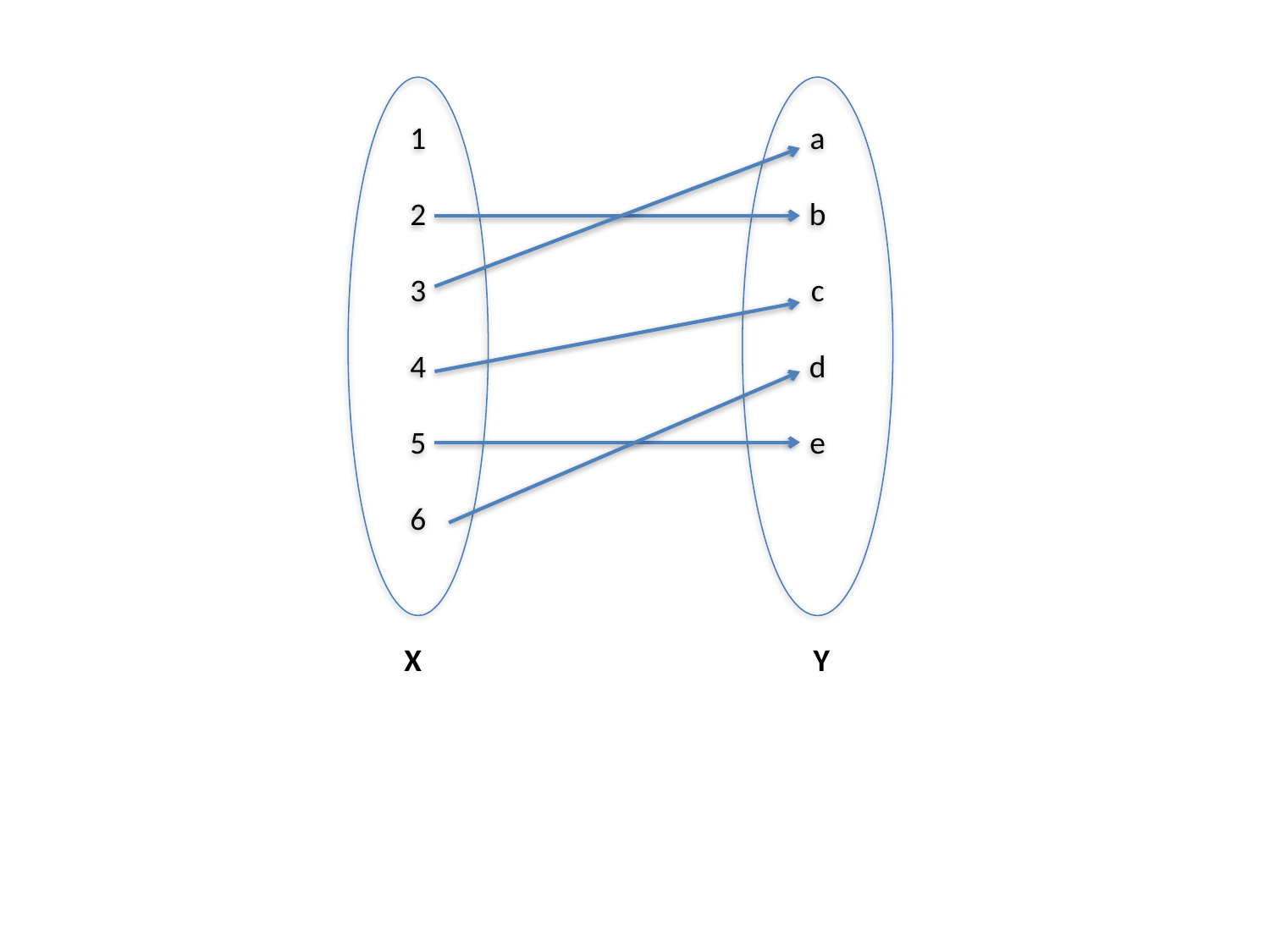

1

2

3

4

5

6

a

b

c

d

e

X
Y